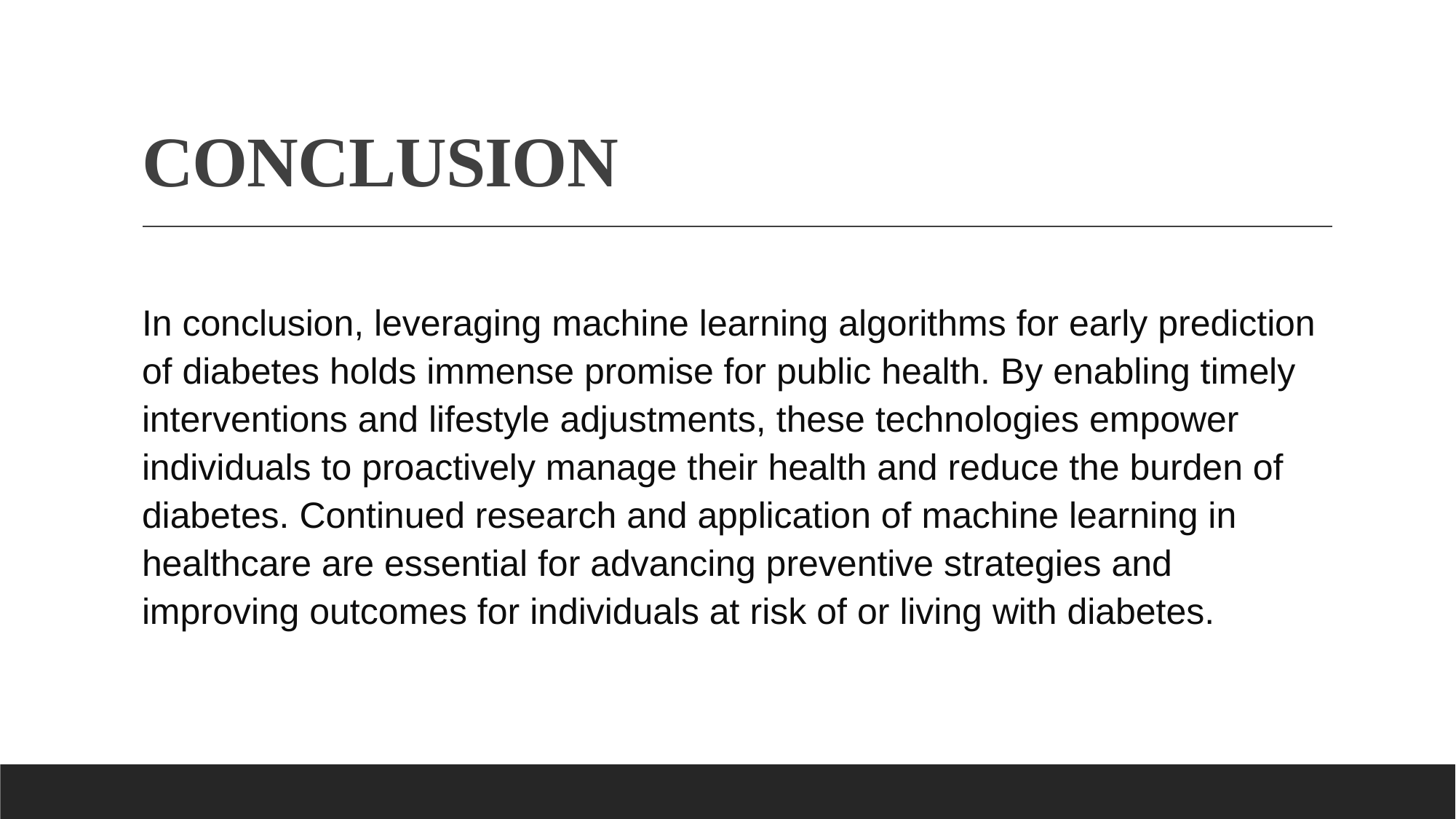

# CONCLUSION
In conclusion, leveraging machine learning algorithms for early prediction of diabetes holds immense promise for public health. By enabling timely interventions and lifestyle adjustments, these technologies empower individuals to proactively manage their health and reduce the burden of diabetes. Continued research and application of machine learning in healthcare are essential for advancing preventive strategies and improving outcomes for individuals at risk of or living with diabetes.